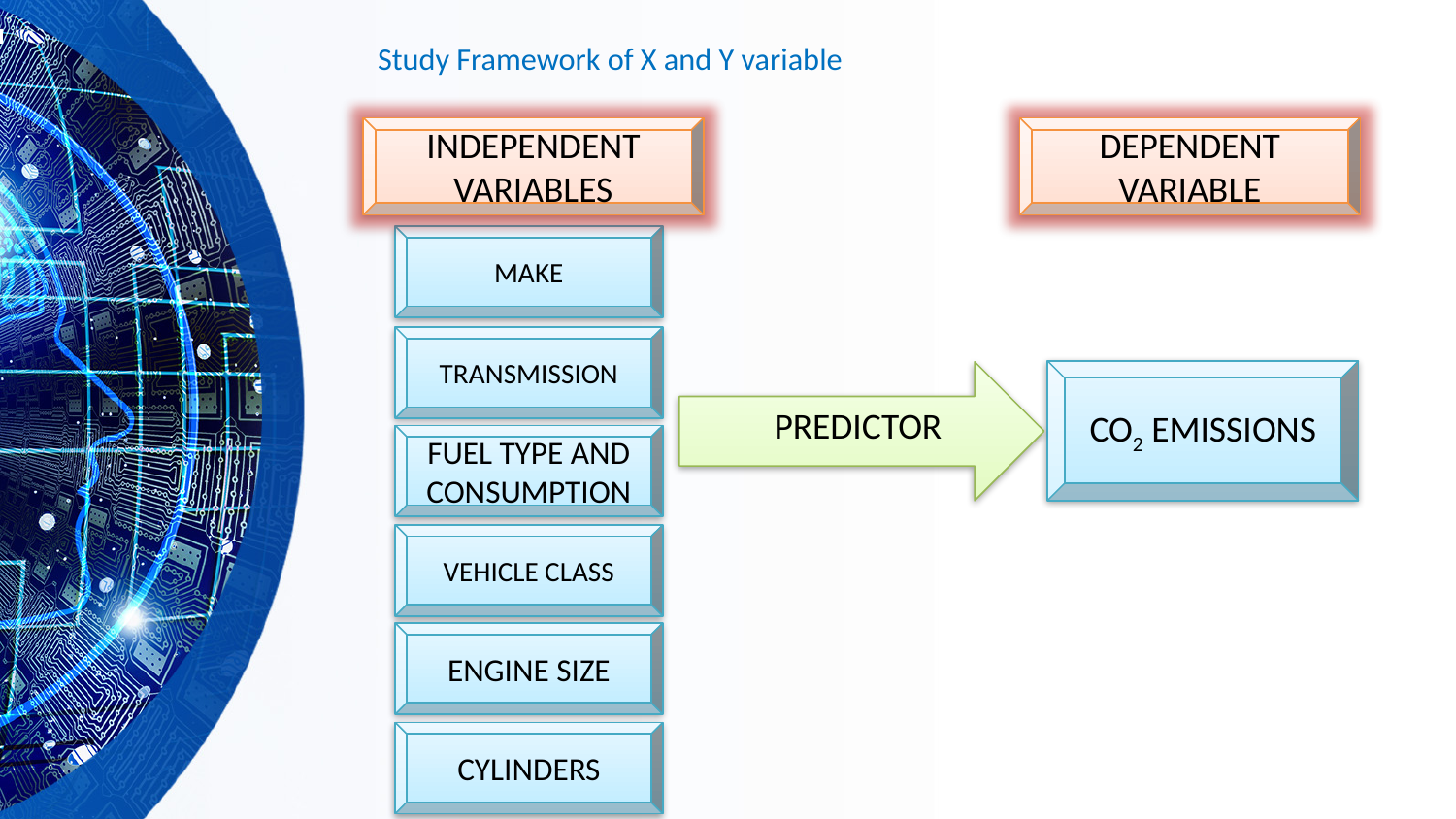

# Study Framework of X and Y variable
INDEPENDENT VARIABLES
DEPENDENT VARIABLE
MAKE
TRANSMISSION
PREDICTOR
CO2 EMISSIONS
FUEL TYPE AND CONSUMPTION
VEHICLE CLASS
ENGINE SIZE
CYLINDERS